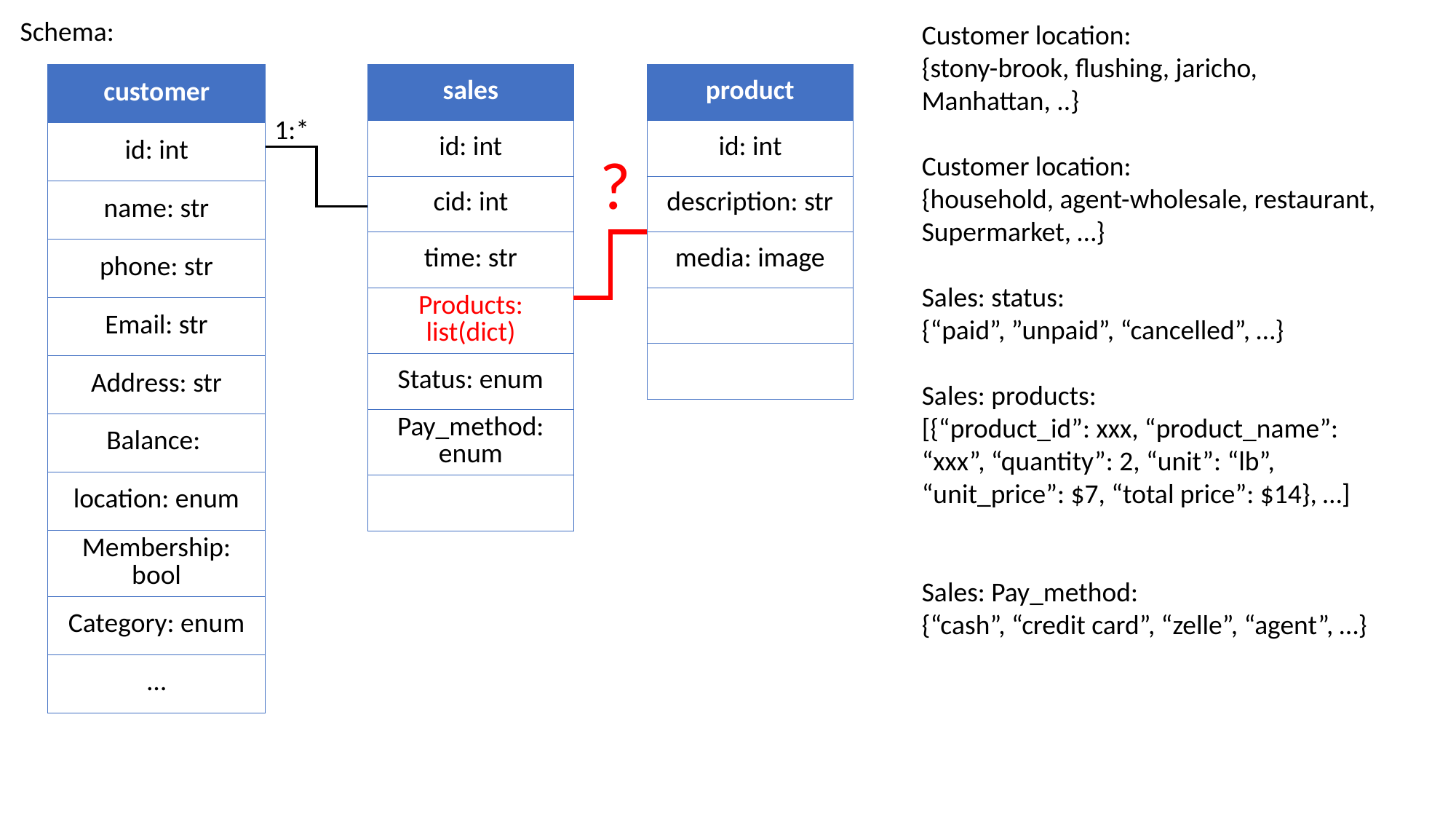

Schema:
Customer location:
{stony-brook, flushing, jaricho, Manhattan, ..}

Customer location:
{household, agent-wholesale, restaurant,
Supermarket, …}

Sales: status:
{“paid”, ”unpaid”, “cancelled”, …}

Sales: products:
[{“product_id”: xxx, “product_name”: “xxx”, “quantity”: 2, “unit”: “lb”, “unit_price”: $7, “total price”: $14}, …]

Sales: Pay_method:
{“cash”, “credit card”, “zelle”, “agent”, …}
| customer |
| --- |
| id: int |
| name: str |
| phone: str |
| Email: str |
| Address: str |
| Balance: |
| location: enum |
| Membership: bool |
| Category: enum |
| … |
| sales |
| --- |
| id: int |
| cid: int |
| time: str |
| Products: list(dict) |
| Status: enum |
| Pay\_method: enum |
|  |
| product |
| --- |
| id: int |
| description: str |
| media: image |
|  |
|  |
1:*
?